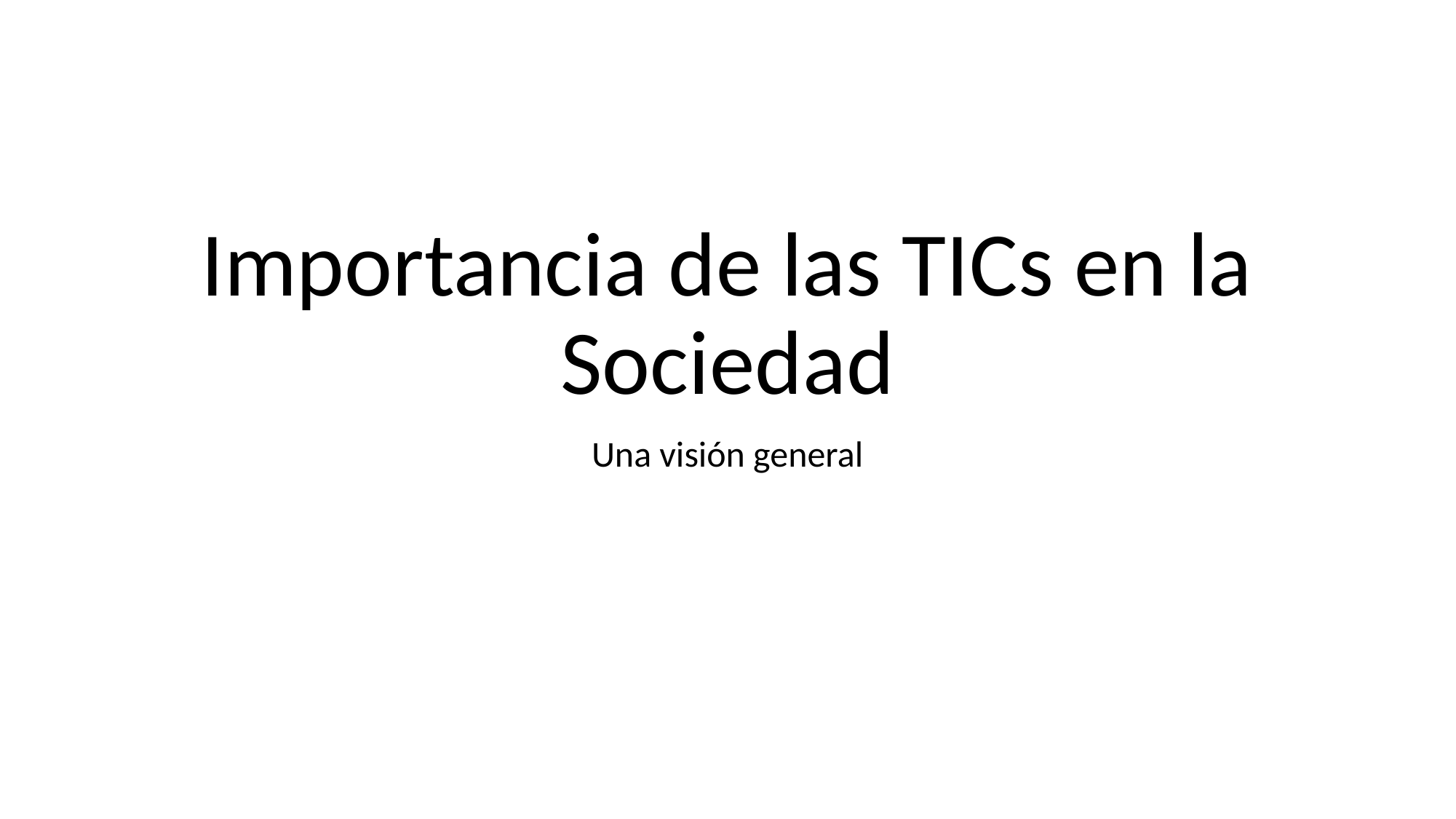

# Importancia de las TICs en la Sociedad
Una visión general